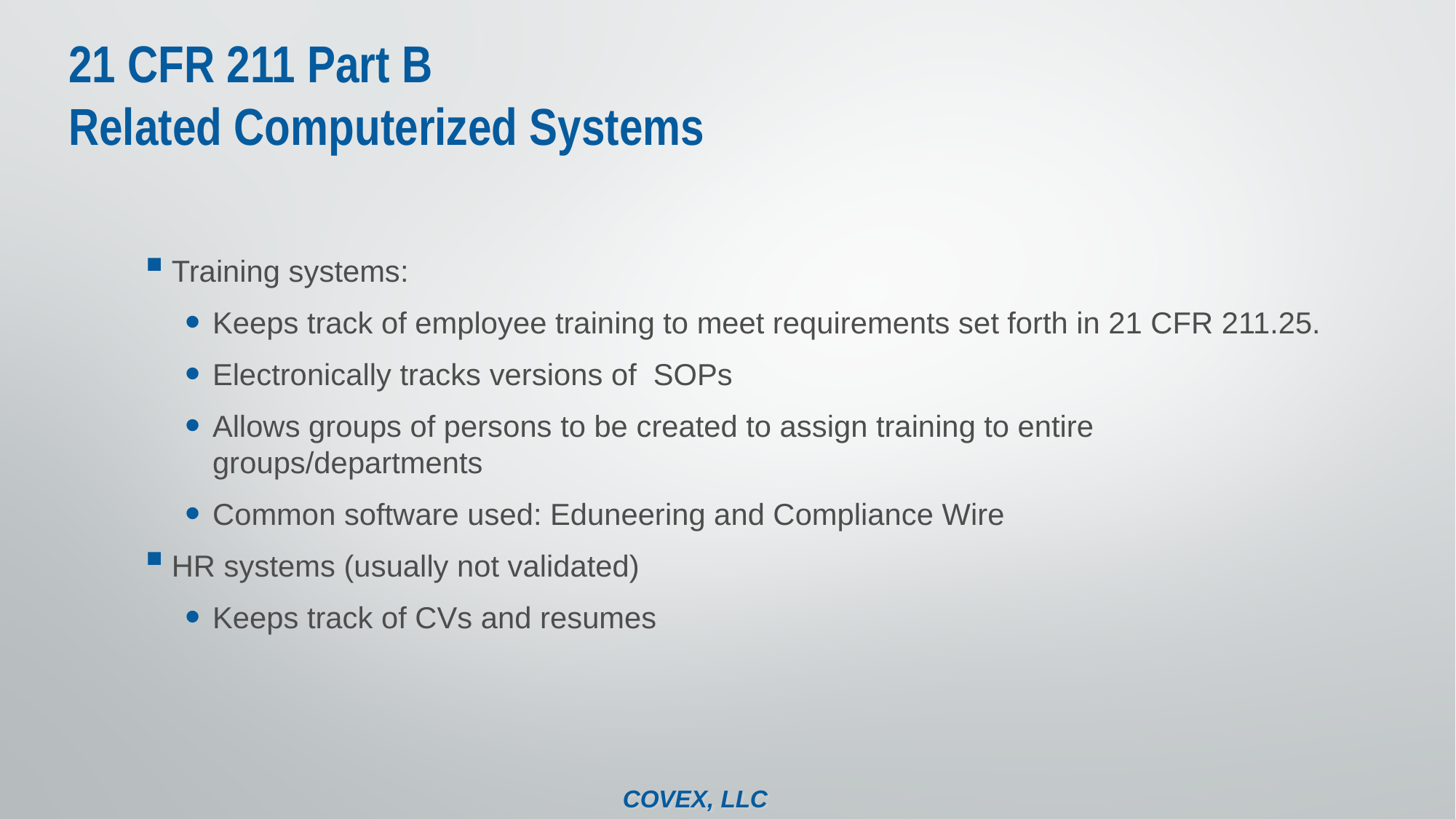

# 21 CFR 211 Part B Related Computerized Systems
Training systems:
Keeps track of employee training to meet requirements set forth in 21 CFR 211.25.
Electronically tracks versions of  SOPs
Allows groups of persons to be created to assign training to entire groups/departments
Common software used: Eduneering and Compliance Wire
HR systems (usually not validated)
Keeps track of CVs and resumes